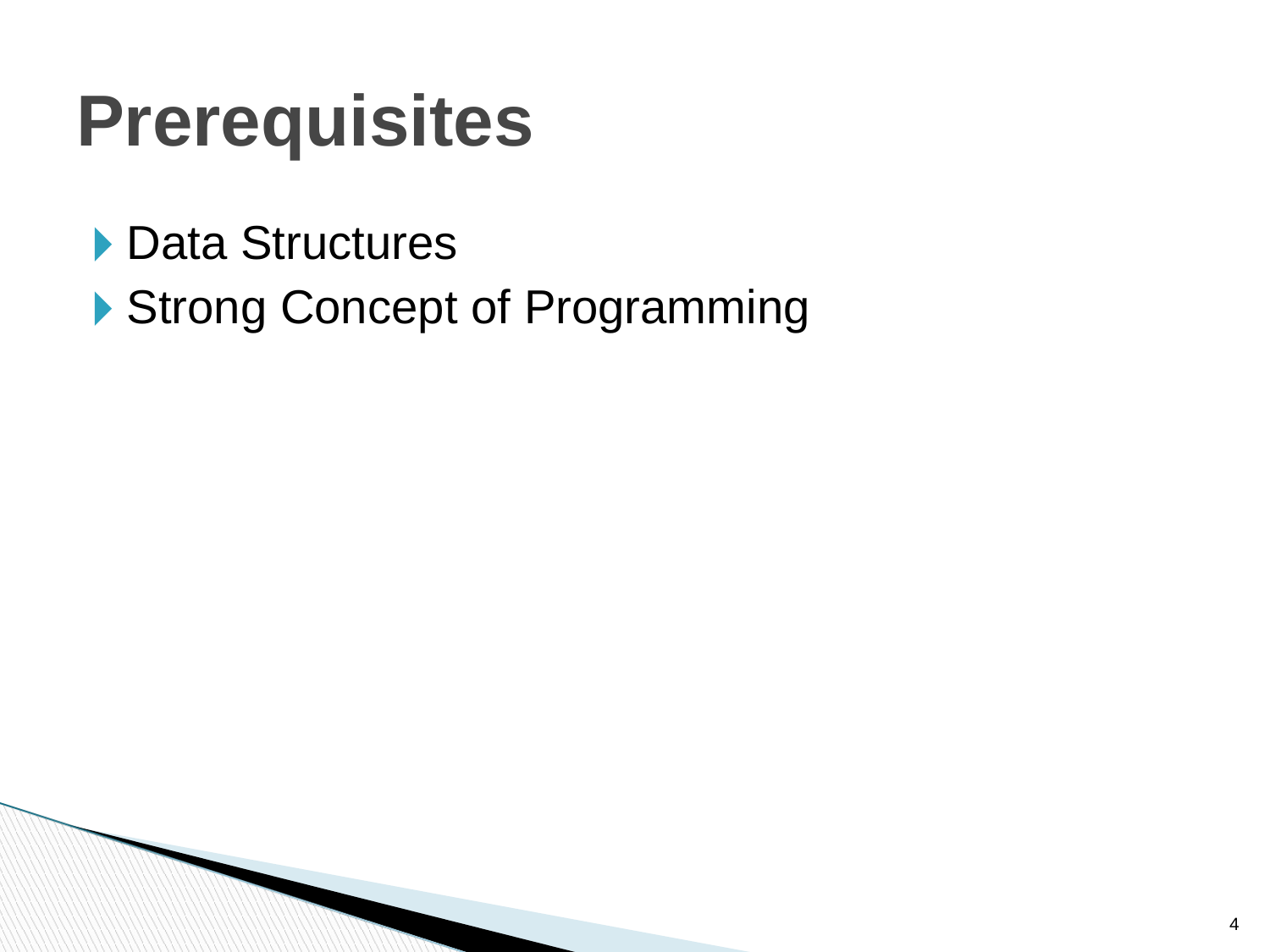

Prerequisites
Data Structures
Strong Concept of Programming
4